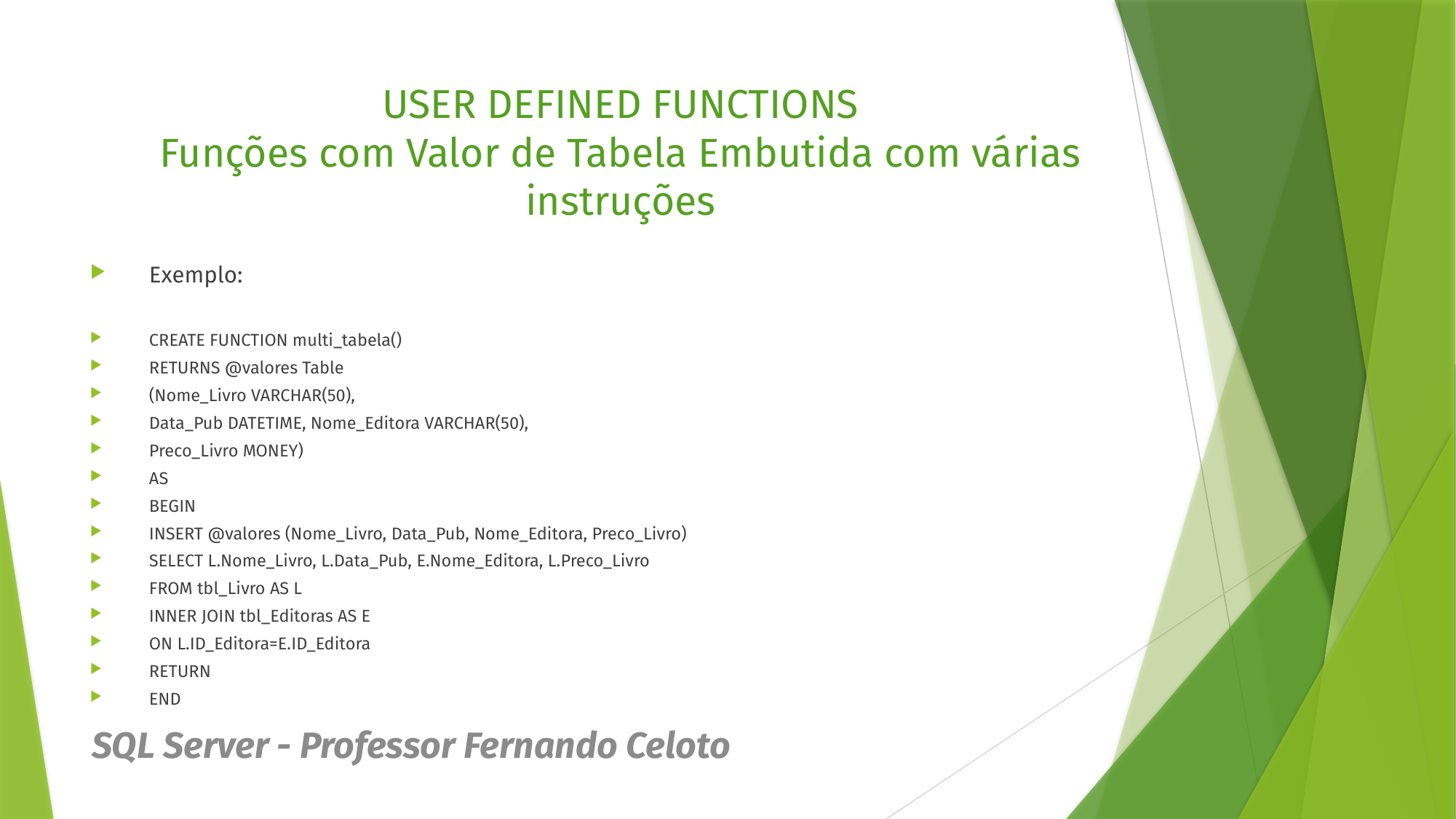

# USER DEFINED FUNCTIONS Funções com Valor de Tabela Embutida com várias instruções
Exemplo:

CREATE FUNCTION multi_tabela()
RETURNS @valores Table
(Nome_Livro VARCHAR(50),
Data_Pub DATETIME, Nome_Editora VARCHAR(50),
Preco_Livro MONEY)
AS
BEGIN
INSERT @valores (Nome_Livro, Data_Pub, Nome_Editora, Preco_Livro)
SELECT L.Nome_Livro, L.Data_Pub, E.Nome_Editora, L.Preco_Livro
FROM tbl_Livro AS L
INNER JOIN tbl_Editoras AS E
ON L.ID_Editora=E.ID_Editora
RETURN
END
SQL Server - Professor Fernando Celoto